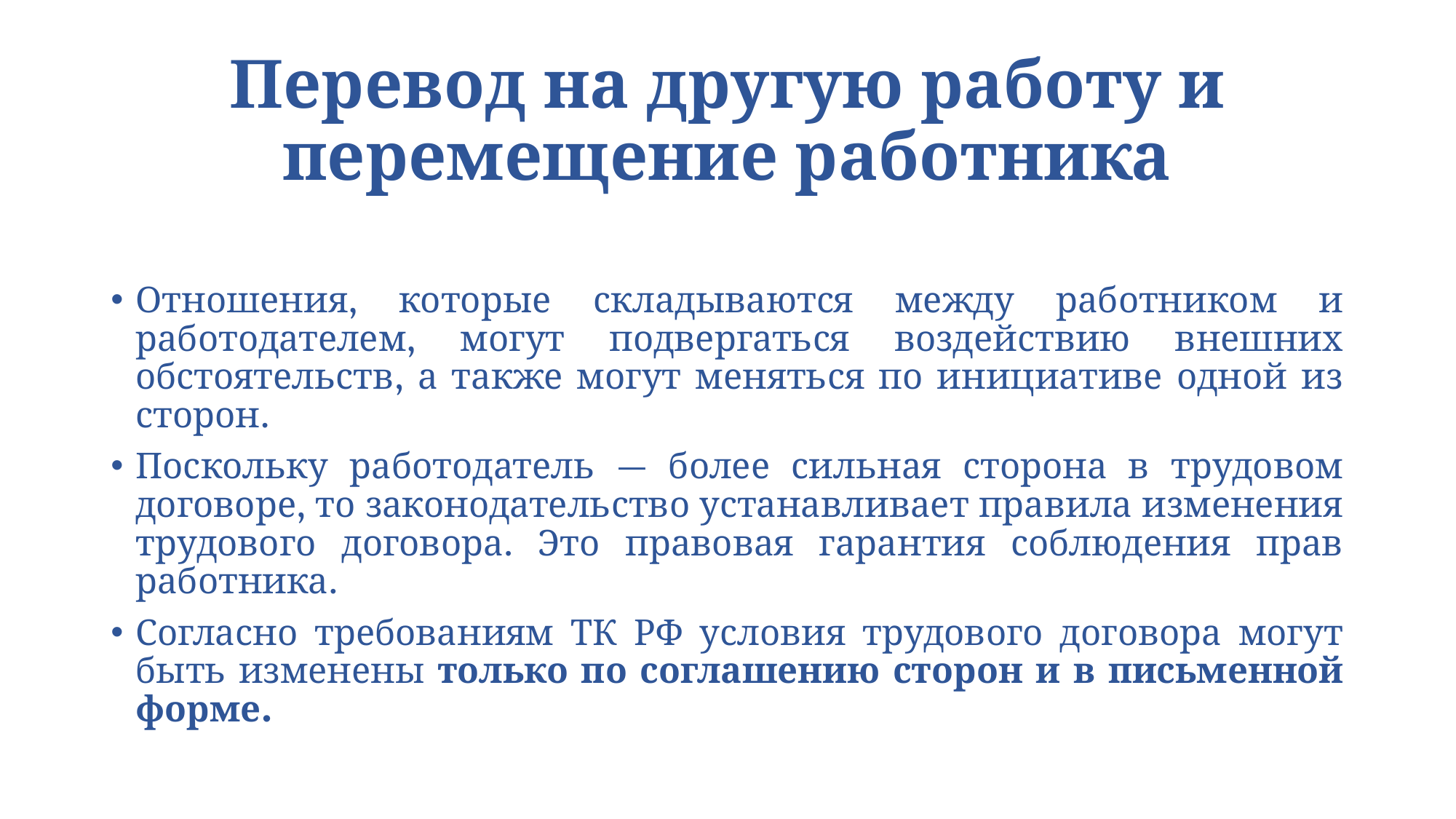

# Перевод на другую работу и перемещение работника
Отношения, которые складываются между работником и работодателем, могут подвергаться воздействию внешних обстоятельств, а также могут меняться по инициативе одной из сторон.
Поскольку работодатель — более сильная сторона в трудовом договоре, то законодательство устанавливает правила изменения трудового договора. Это правовая гарантия соблюдения прав работника.
Согласно требованиям ТК РФ условия трудового договора могут быть изменены только по соглашению сторон и в письменной форме.